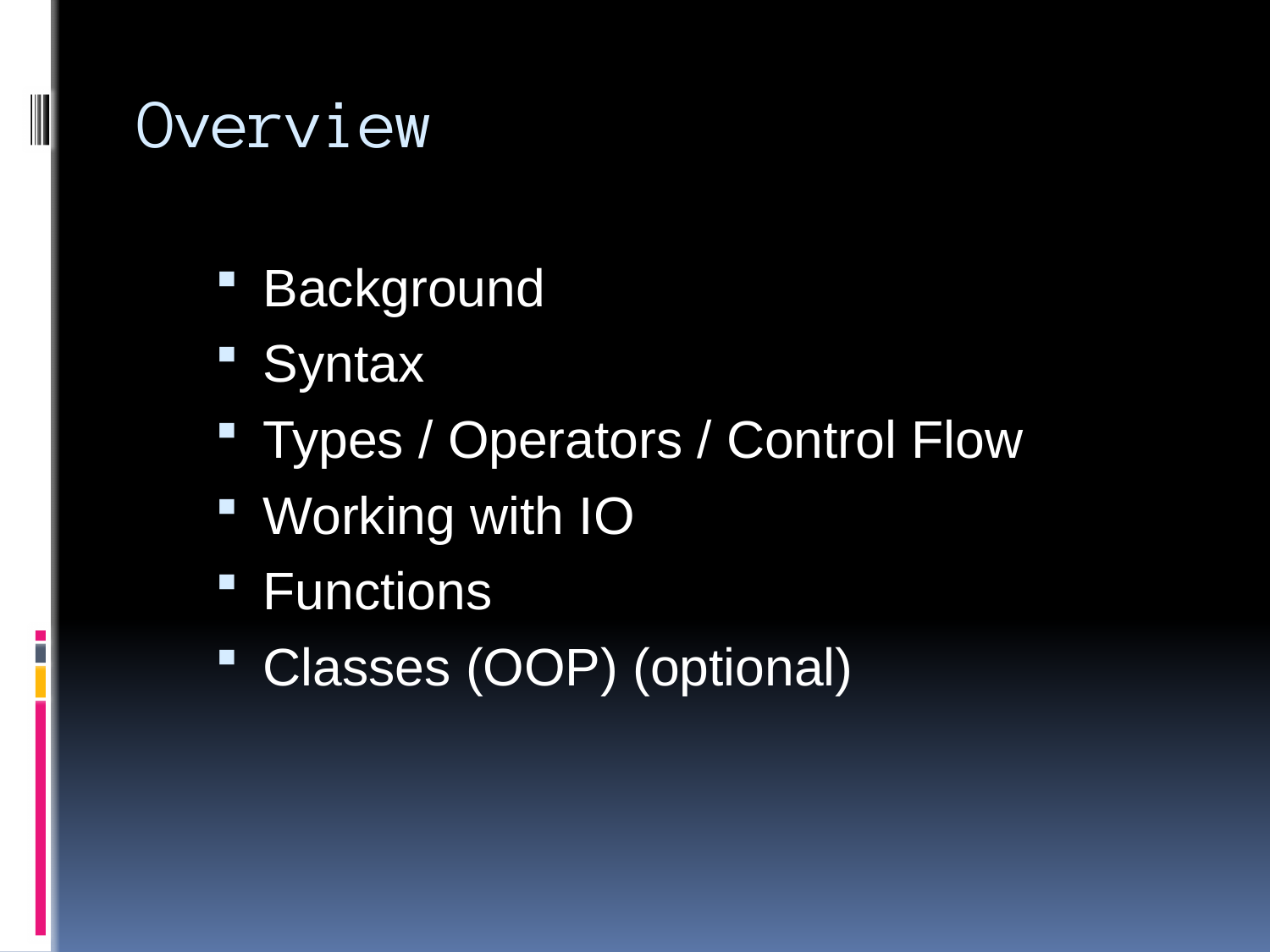

# Overview
Background
Syntax
Types / Operators / Control Flow
Working with IO
Functions
Classes (OOP) (optional)